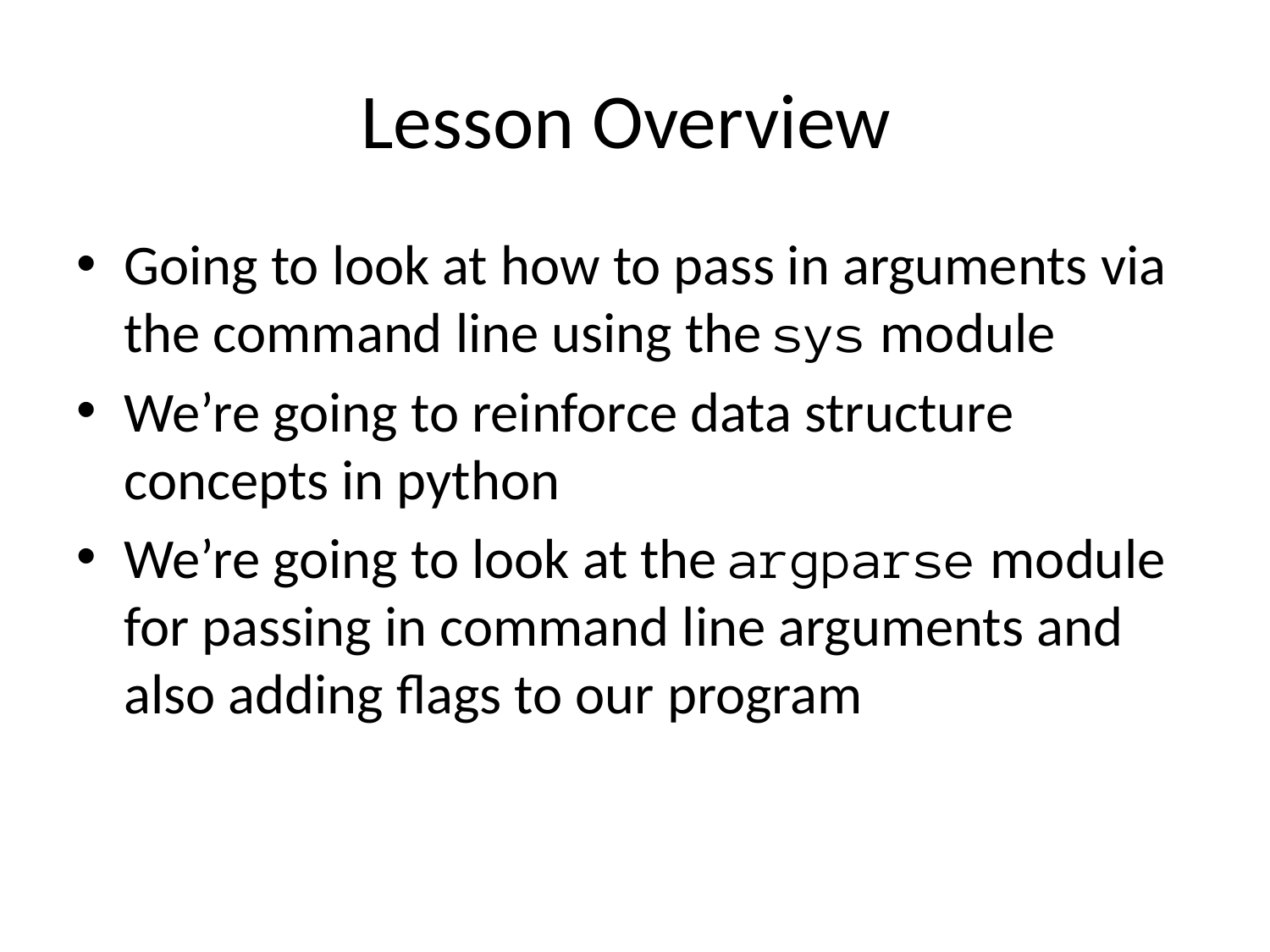

# Lesson Overview
Going to look at how to pass in arguments via the command line using the sys module
We’re going to reinforce data structure concepts in python
We’re going to look at the argparse module for passing in command line arguments and also adding flags to our program